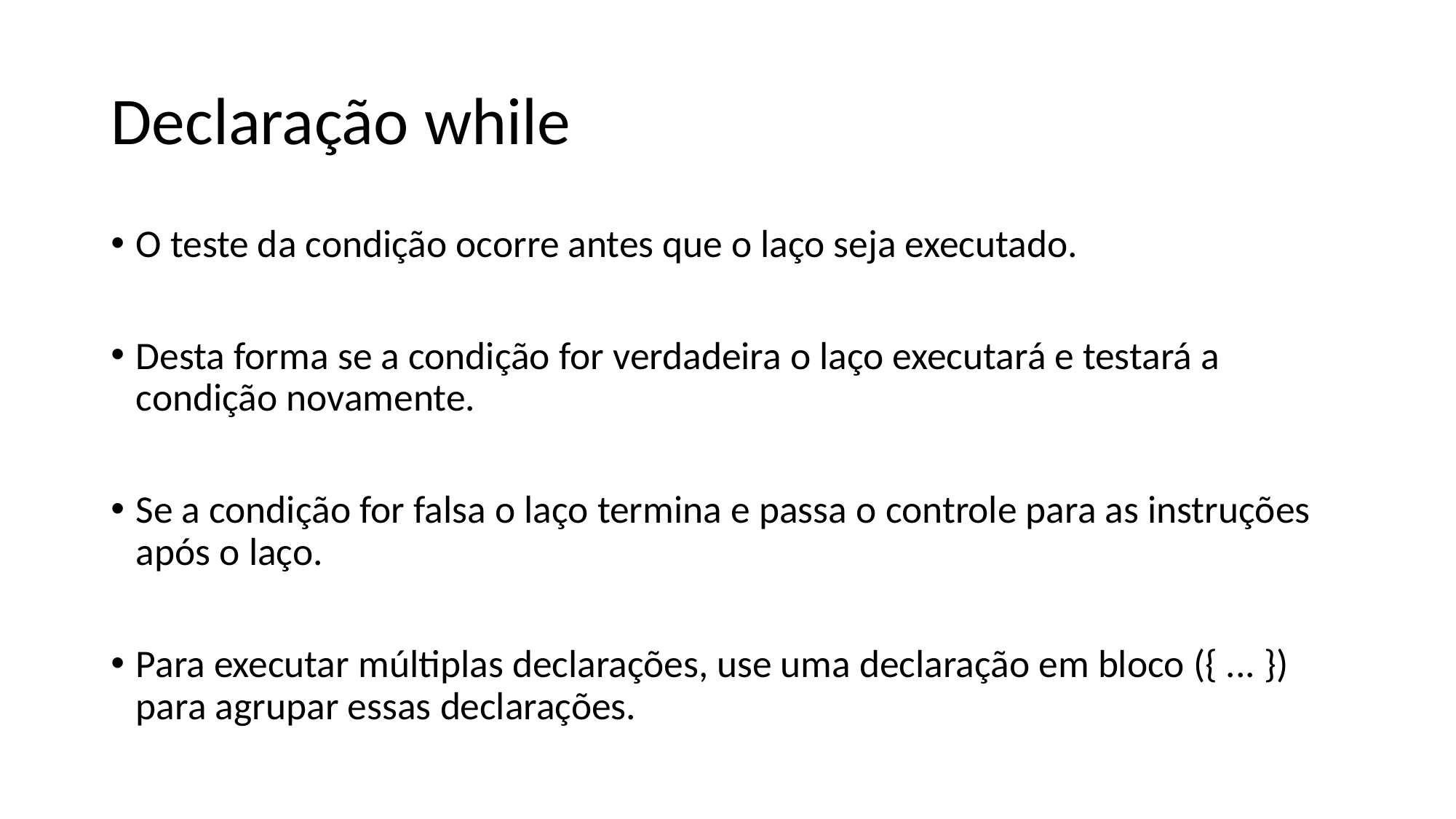

# Declaração while
O teste da condição ocorre antes que o laço seja executado.

Desta forma se a condição for verdadeira o laço executará e testará a condição novamente.

Se a condição for falsa o laço termina e passa o controle para as instruções após o laço.

Para executar múltiplas declarações, use uma declaração em bloco ({ ... }) para agrupar essas declarações.